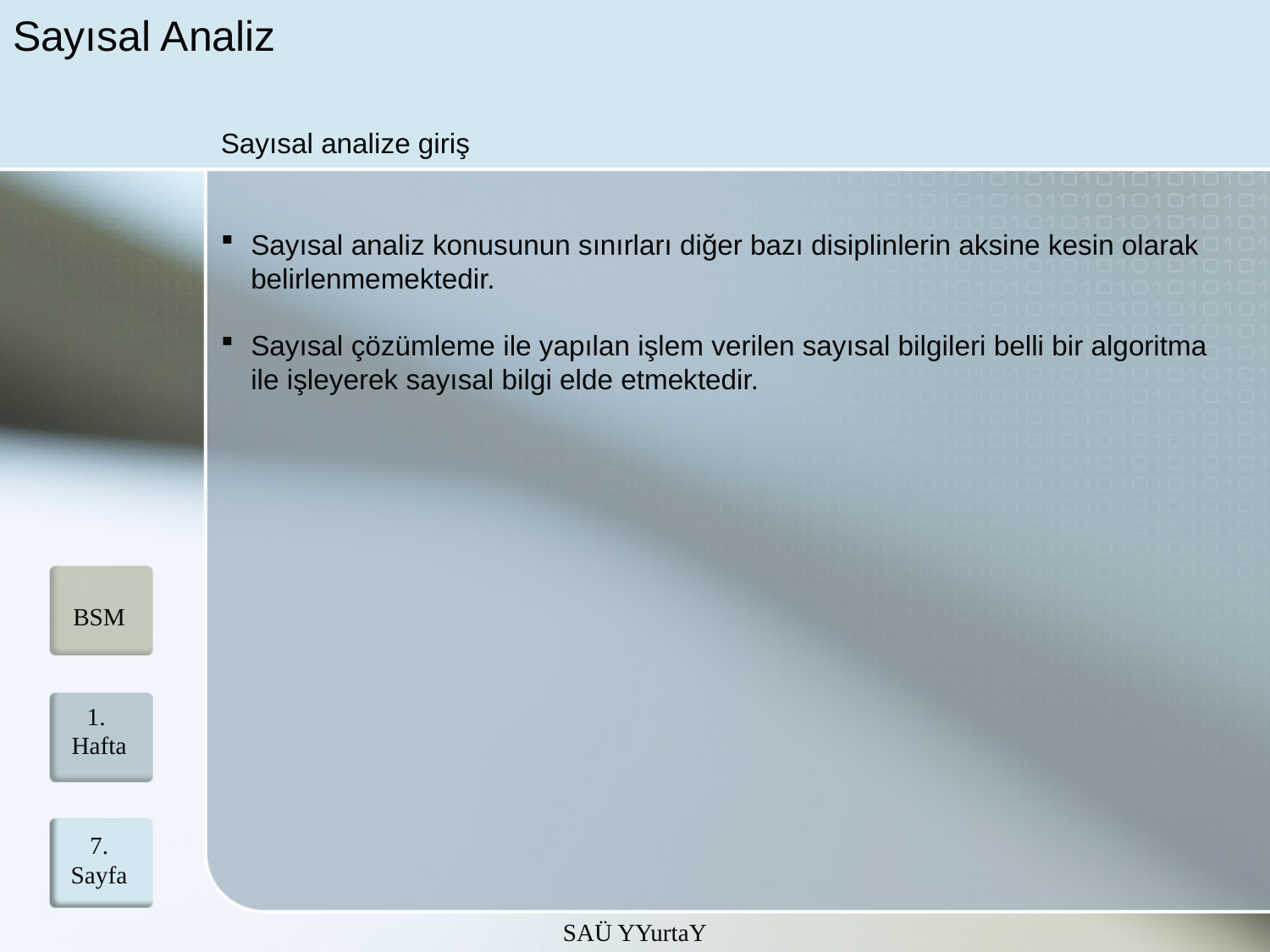

# Sayısal Analiz
Sayısal analize giriş

Sayısal analiz konusunun sınırları diğer bazı disiplinlerin aksine kesin olarak belirlenmemektedir.

Sayısal çözümleme ile yapılan işlem verilen sayısal bilgileri belli bir algoritma ile işleyerek sayısal bilgi elde etmektedir.

BSM
1.  Hafta
7.
Sayfa
SAÜ YYurtaY